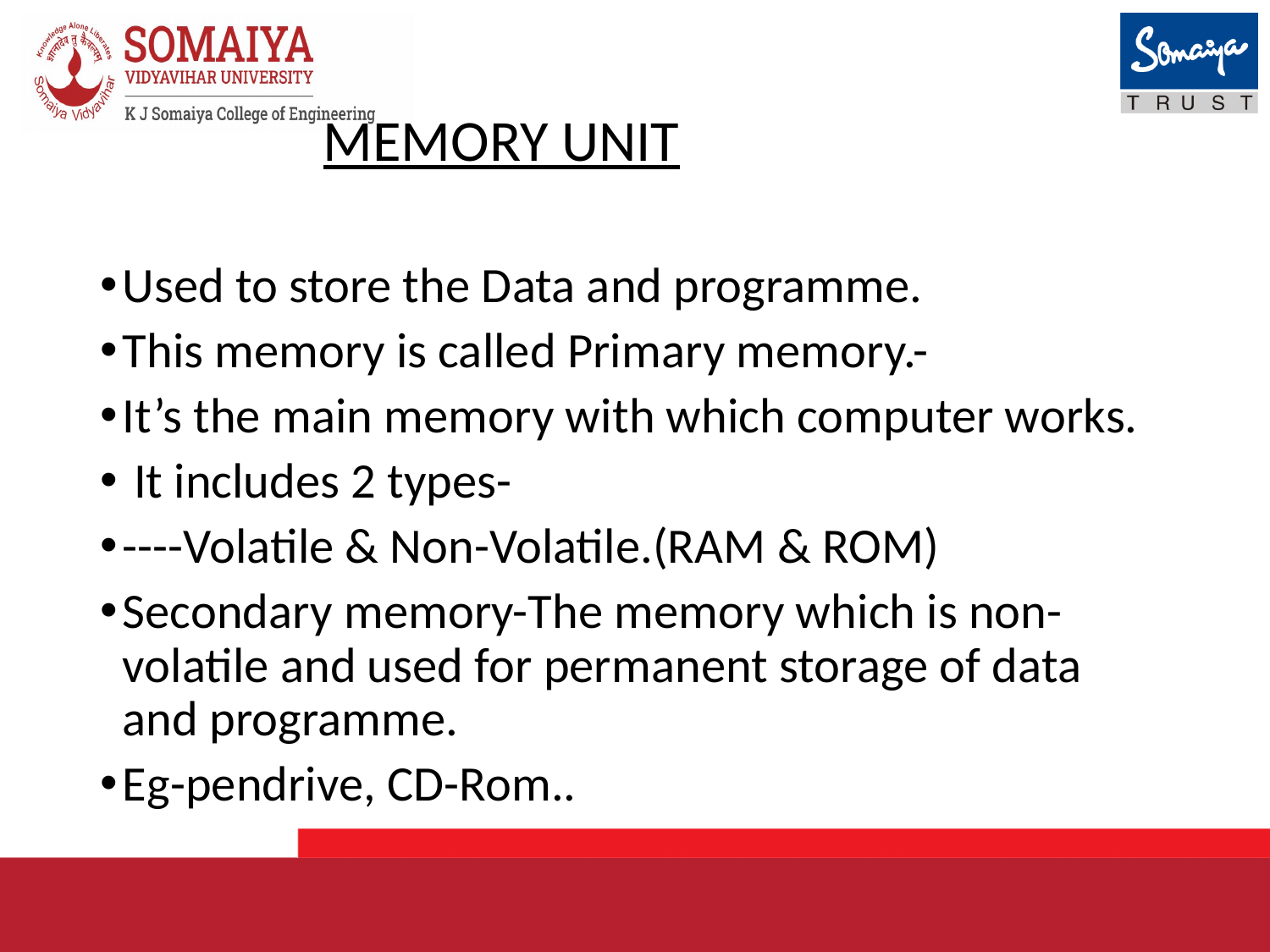

# MEMORY UNIT
Used to store the Data and programme.
This memory is called Primary memory.-
It’s the main memory with which computer works.
 It includes 2 types-
----Volatile & Non-Volatile.(RAM & ROM)
Secondary memory-The memory which is non-volatile and used for permanent storage of data and programme.
Eg-pendrive, CD-Rom..